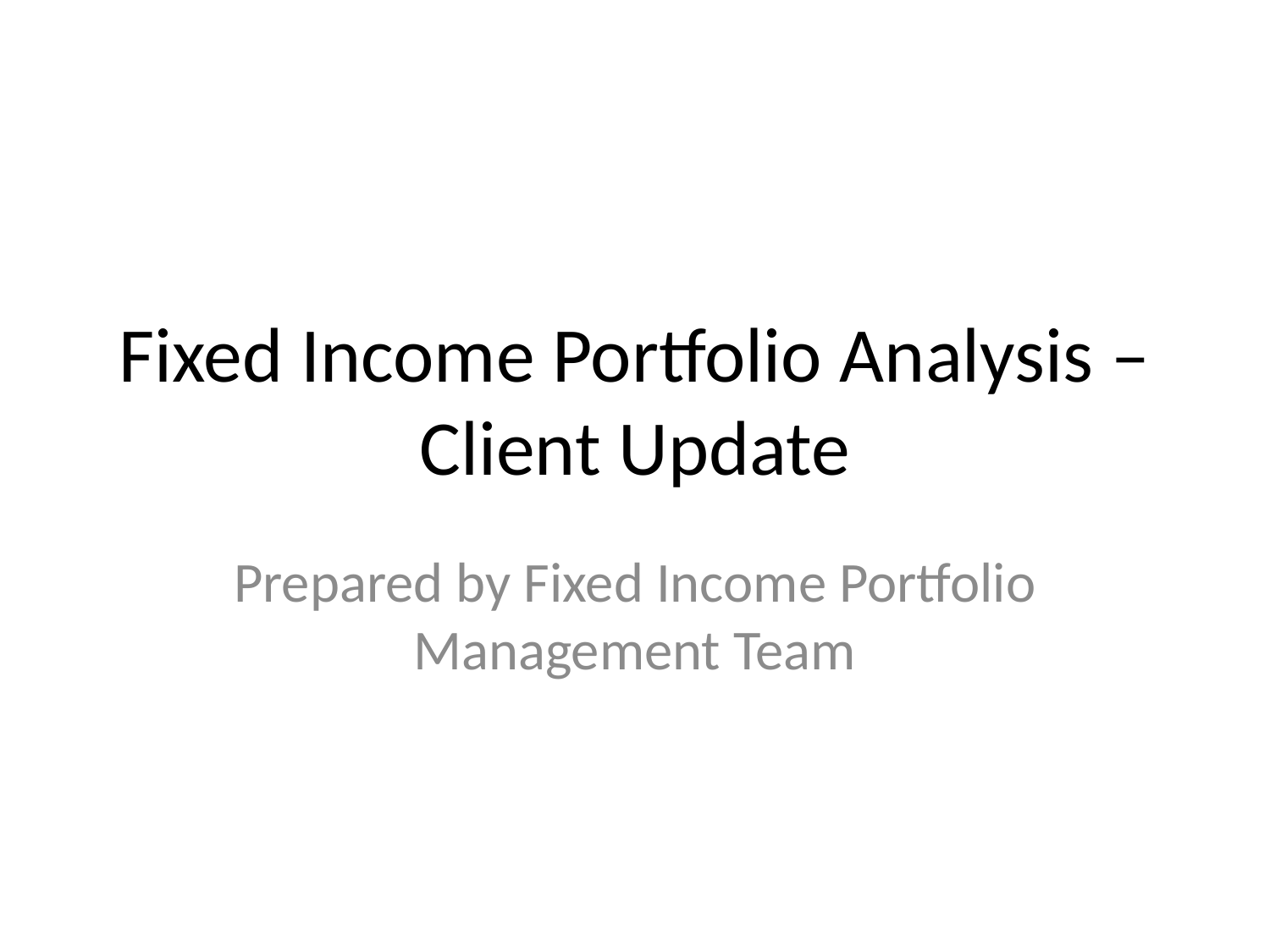

# Fixed Income Portfolio Analysis – Client Update
Prepared by Fixed Income Portfolio Management Team